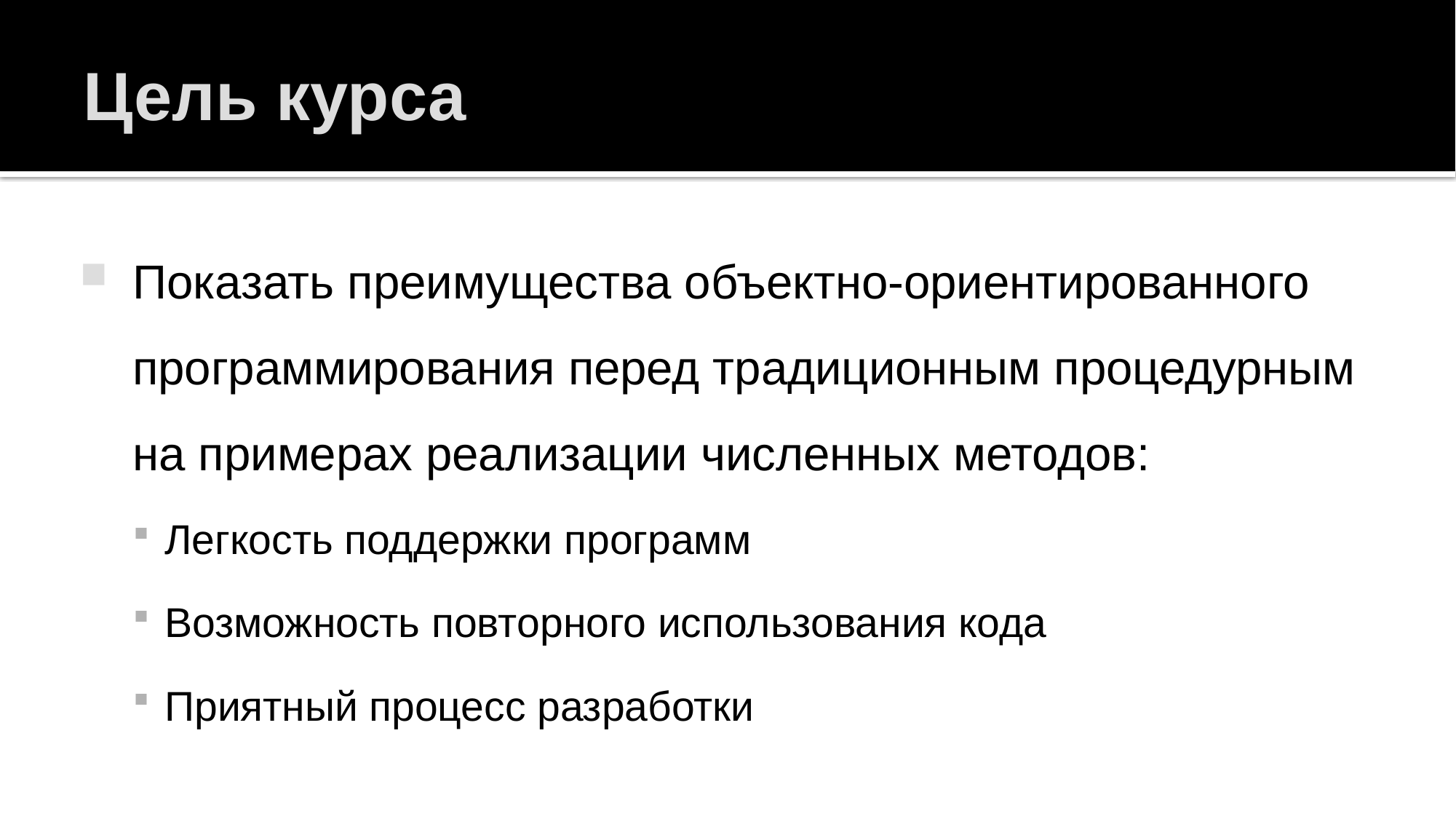

# Цель курса
Показать преимущества объектно-ориентированного программирования перед традиционным процедурным на примерах реализации численных методов:
Легкость поддержки программ
Возможность повторного использования кода
Приятный процесс разработки